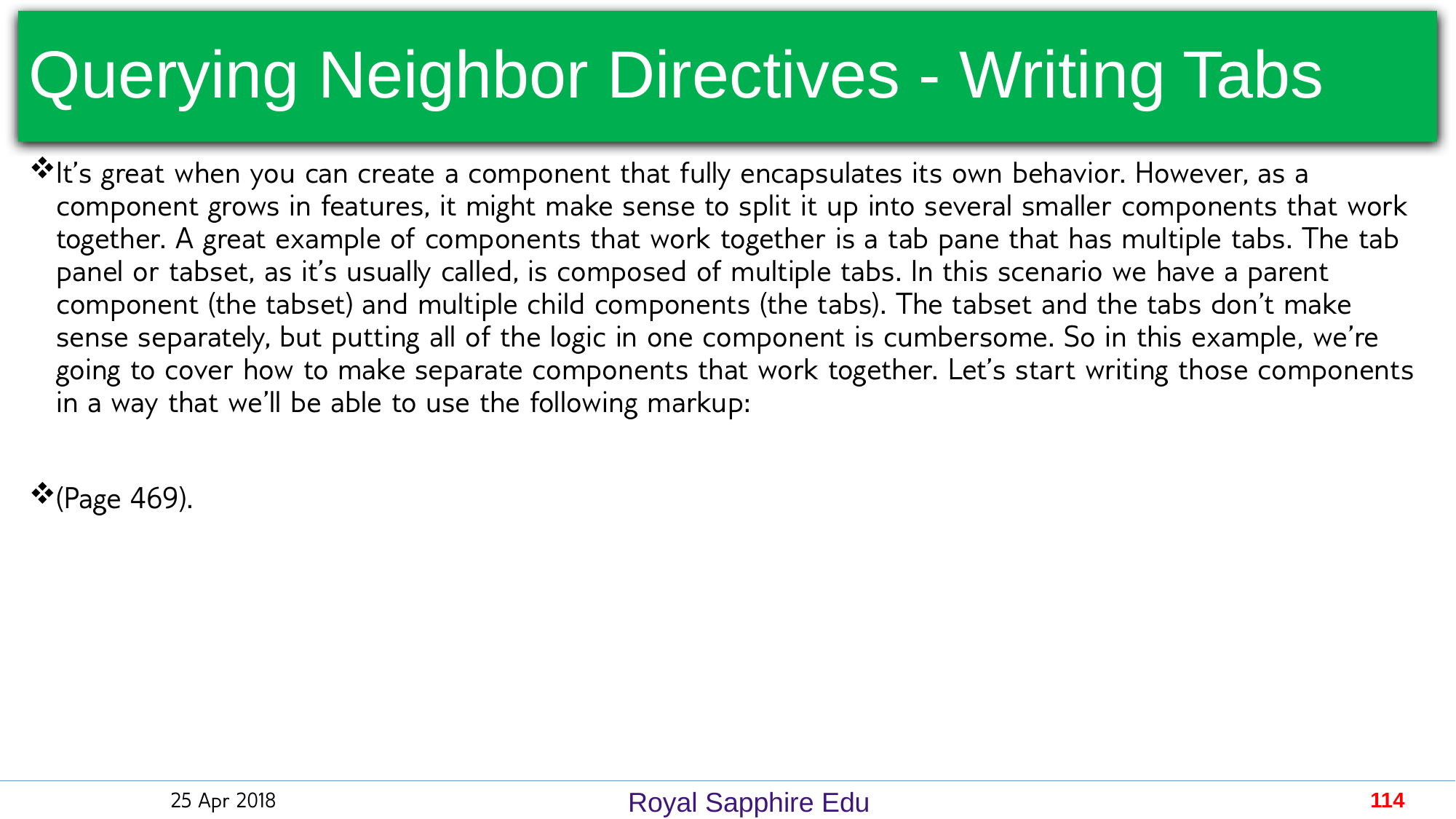

# Querying Neighbor Directives - Writing Tabs
It’s great when you can create a component that fully encapsulates its own behavior. However, as a component grows in features, it might make sense to split it up into several smaller components that work together. A great example of components that work together is a tab pane that has multiple tabs. The tab panel or tabset, as it’s usually called, is composed of multiple tabs. In this scenario we have a parent component (the tabset) and multiple child components (the tabs). The tabset and the tabs don’t make sense separately, but putting all of the logic in one component is cumbersome. So in this example, we’re going to cover how to make separate components that work together. Let’s start writing those components in a way that we’ll be able to use the following markup:

(Page 469).
25 Apr 2018
114